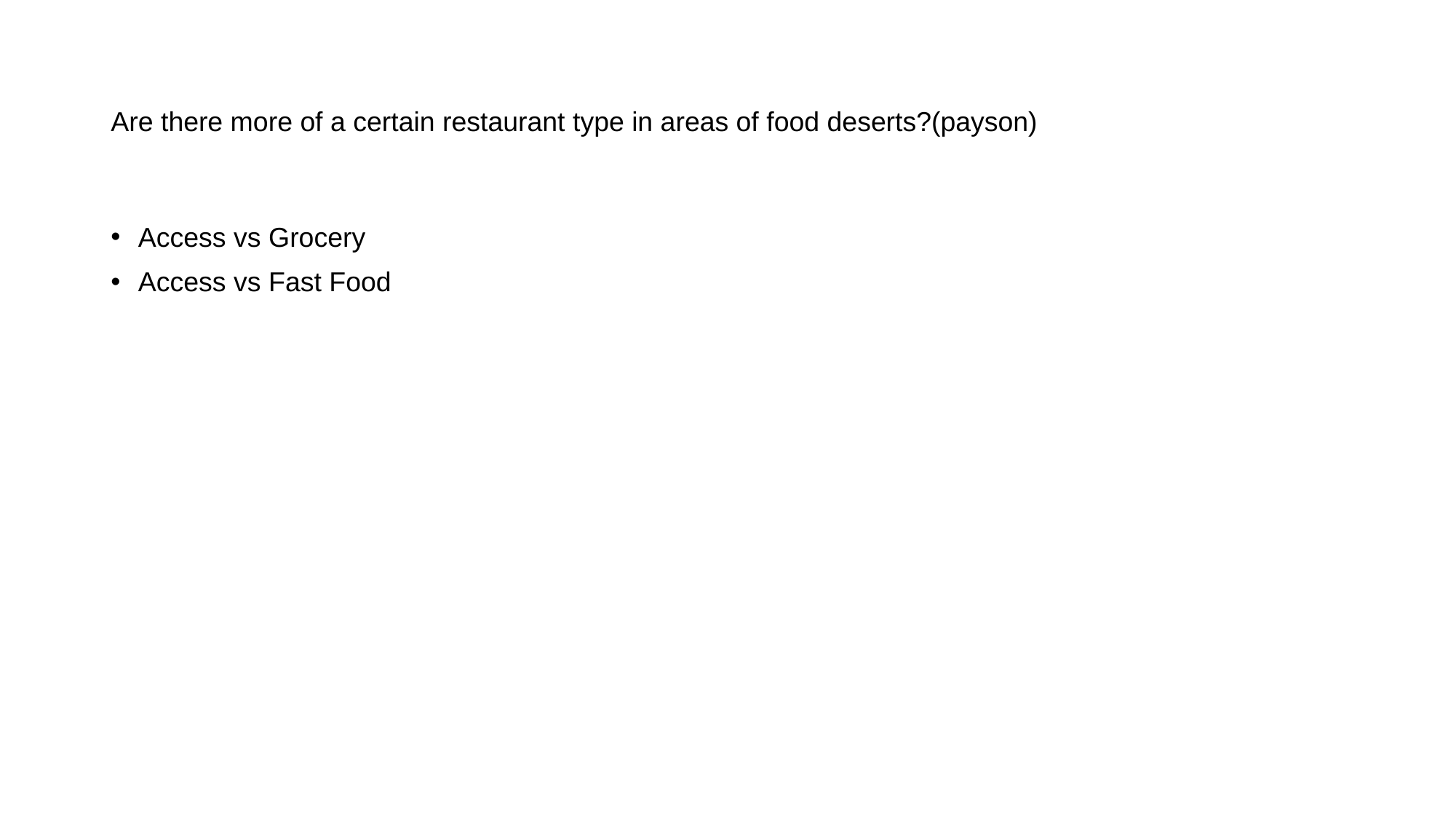

# Are there more of a certain restaurant type in areas of food deserts?(payson)
Access vs Grocery
Access vs Fast Food